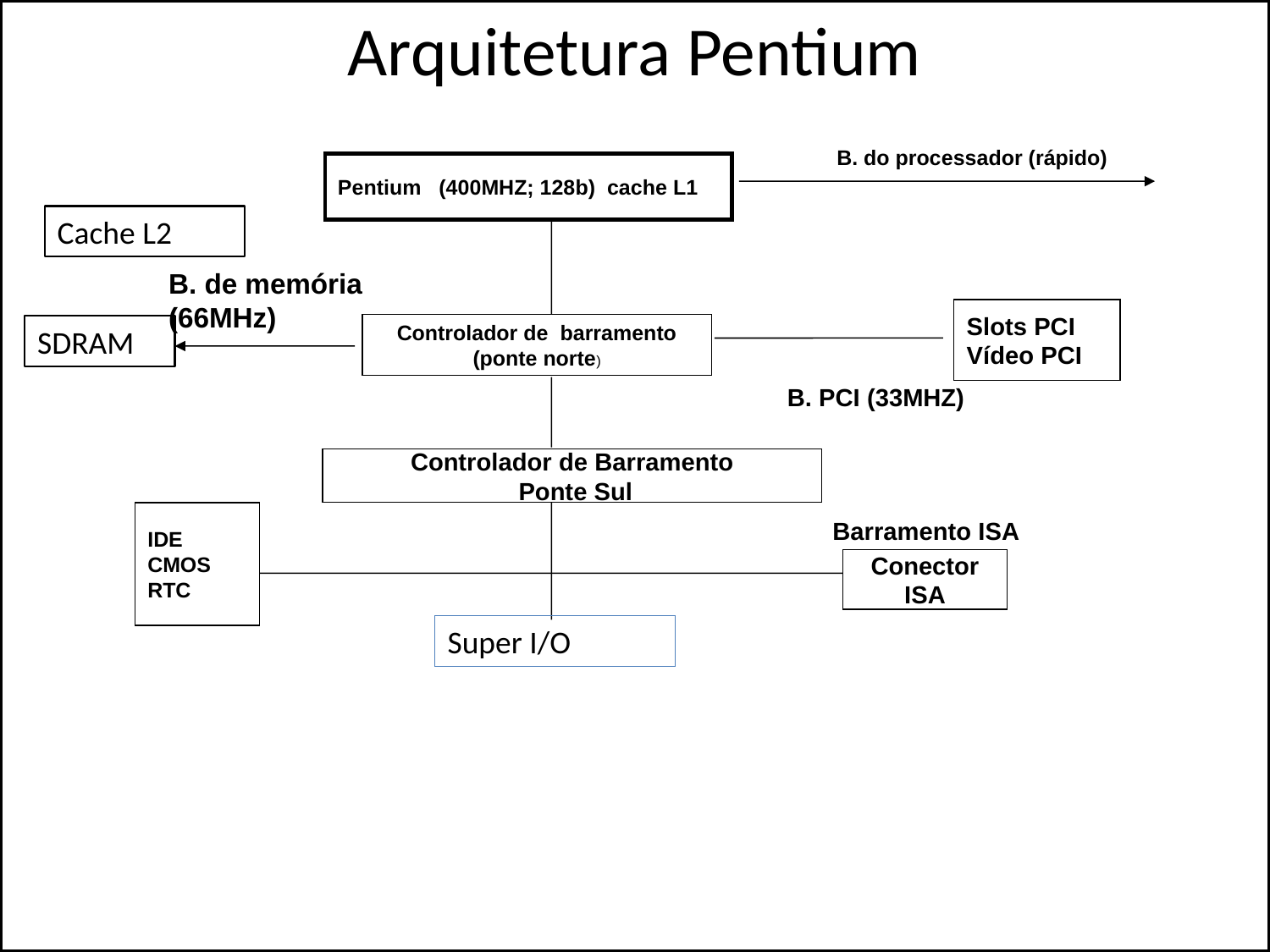

# Arquitetura Pentium

B. do processador (rápido)
Pentium   (400MHZ; 128b)  cache L1

Cache L2

B. de memória (66MHz)
Slots PCI
Vídeo PCI
Controlador de  barramento (ponte norte)
SDRAM

B. PCI (33MHZ)

Controlador de Barramento
 Ponte Sul
IDE
CMOS
RTC

Barramento ISA
Conector ISA

Super I/O